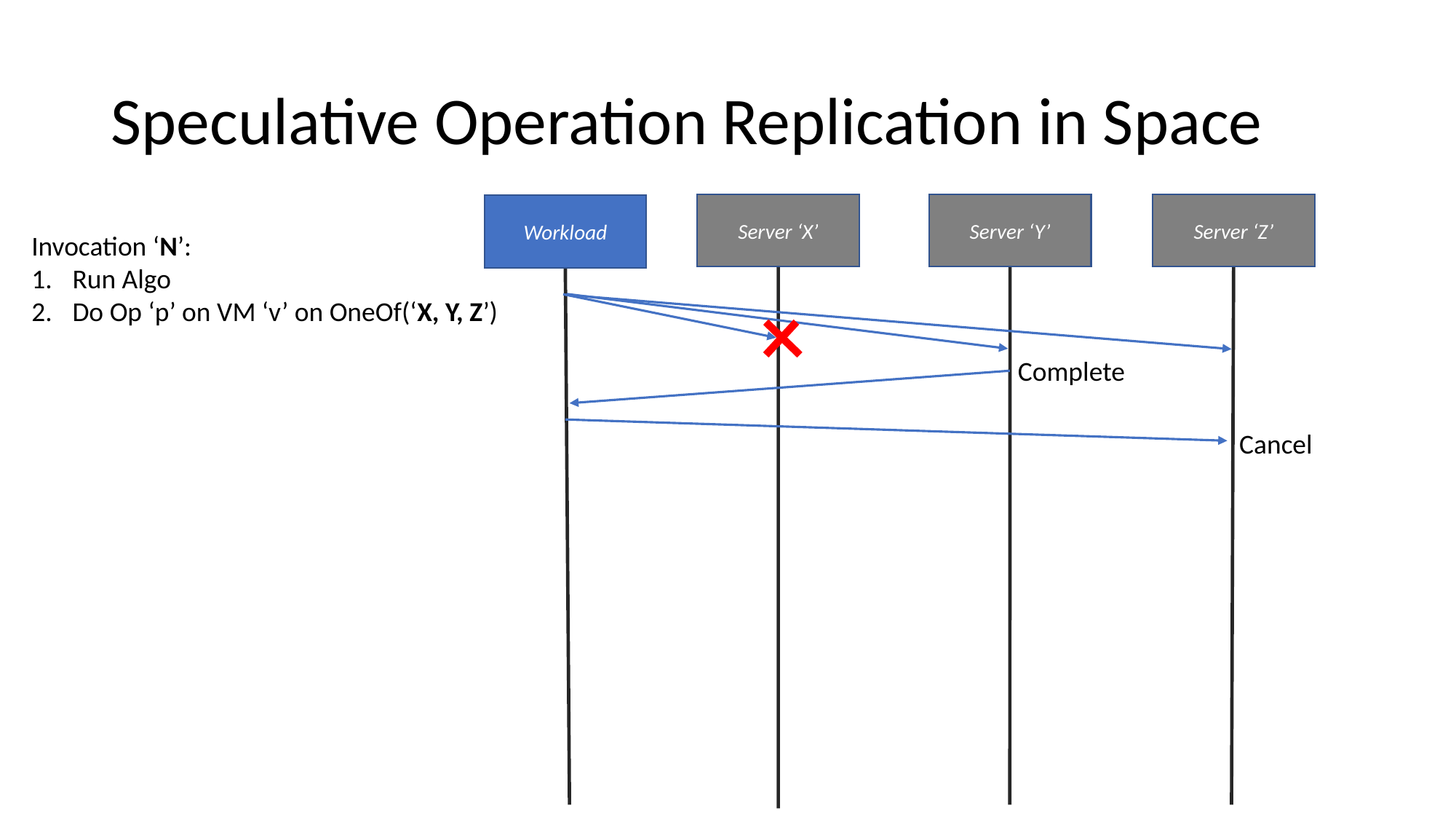

# Speculative Operation Replication in Space
Server ‘X’
Server ‘Y’
Server ‘Z’
Workload
Invocation ‘N’:
Run Algo
Do Op ‘p’ on VM ‘v’ on OneOf(‘X, Y, Z’)
Complete
Cancel